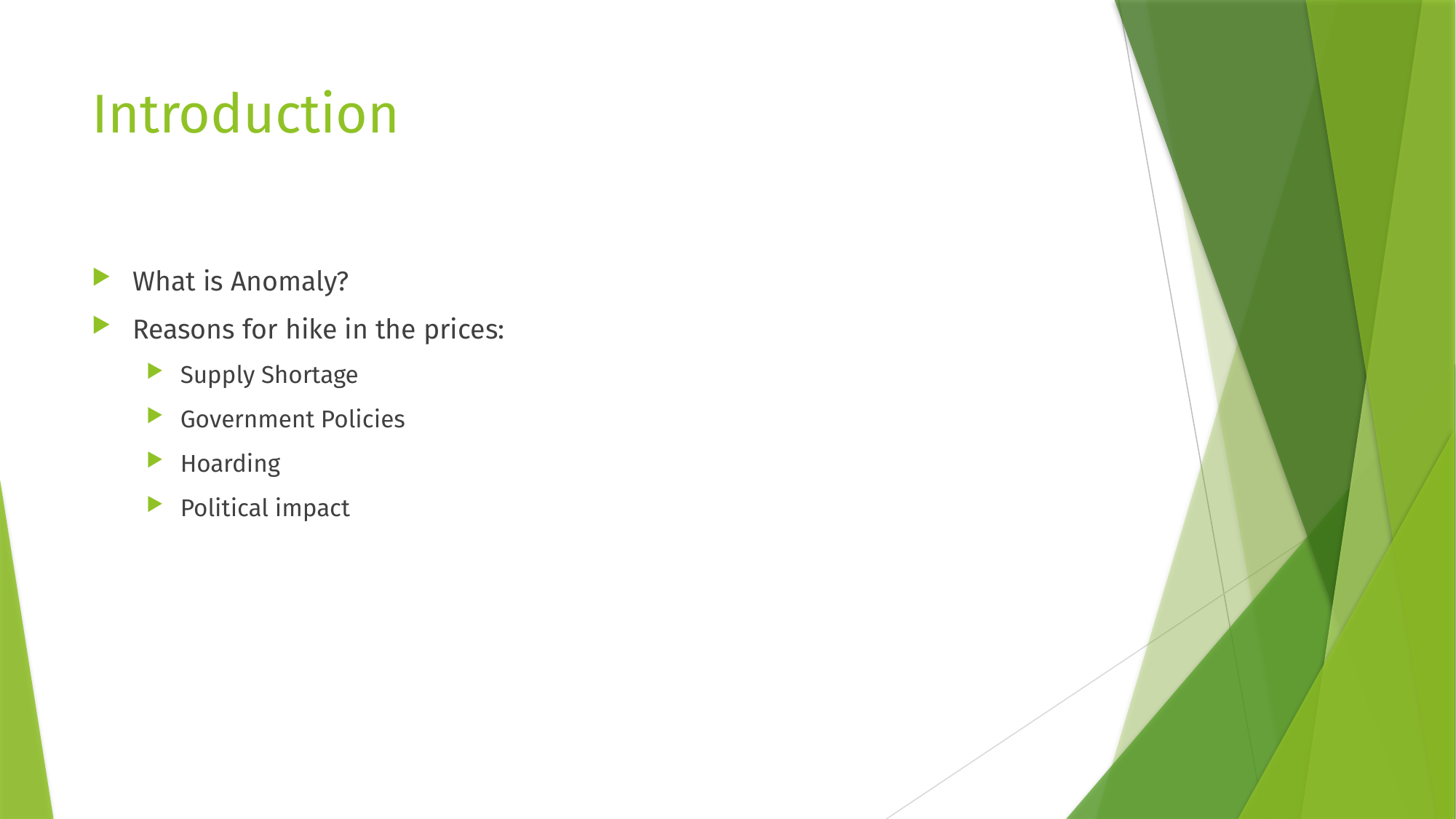

# Introduction
What is Anomaly?
Reasons for hike in the prices:
Supply Shortage
Government Policies
Hoarding
Political impact